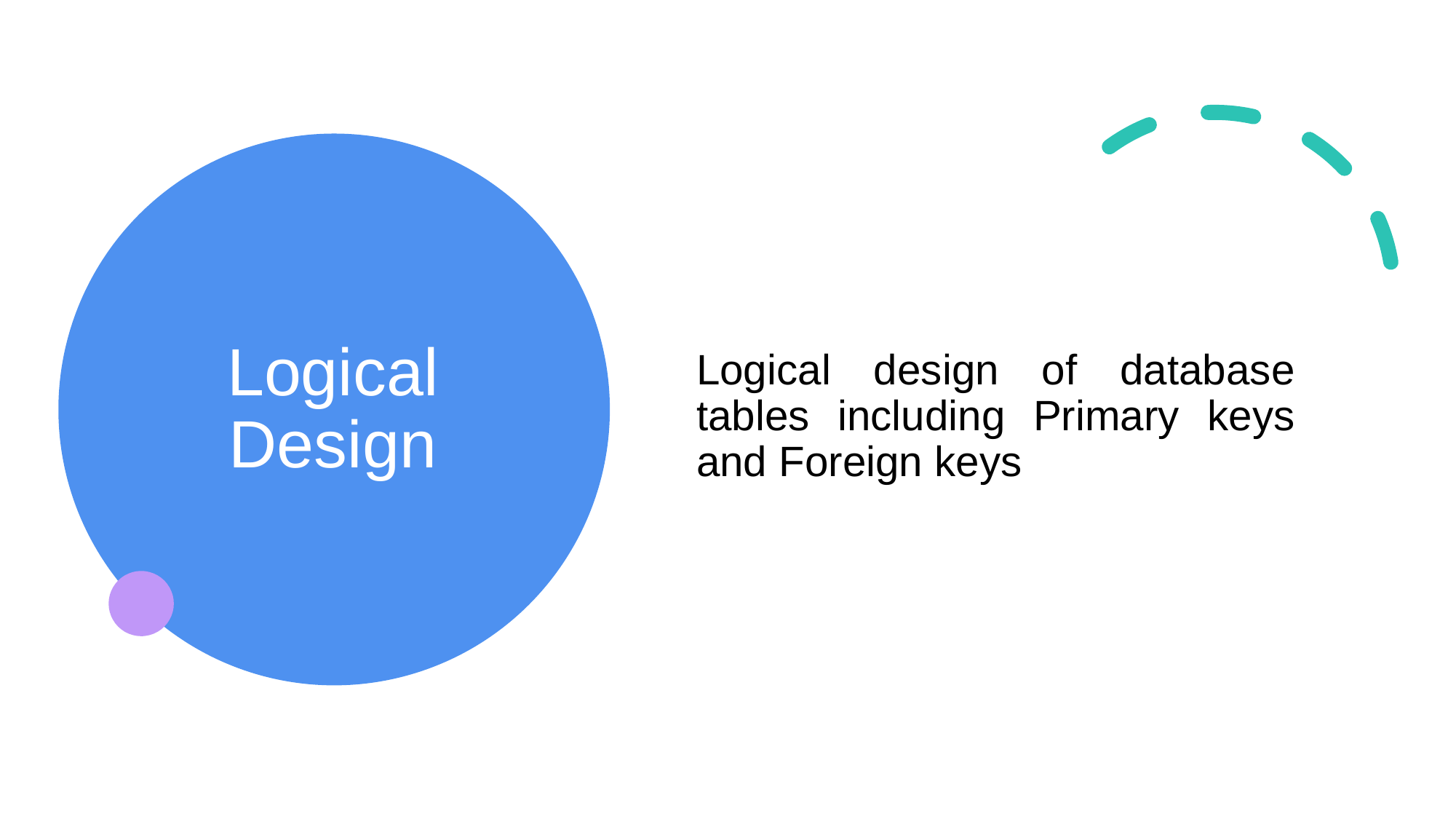

# Logical Design
Logical design of database tables including Primary keys and Foreign keys